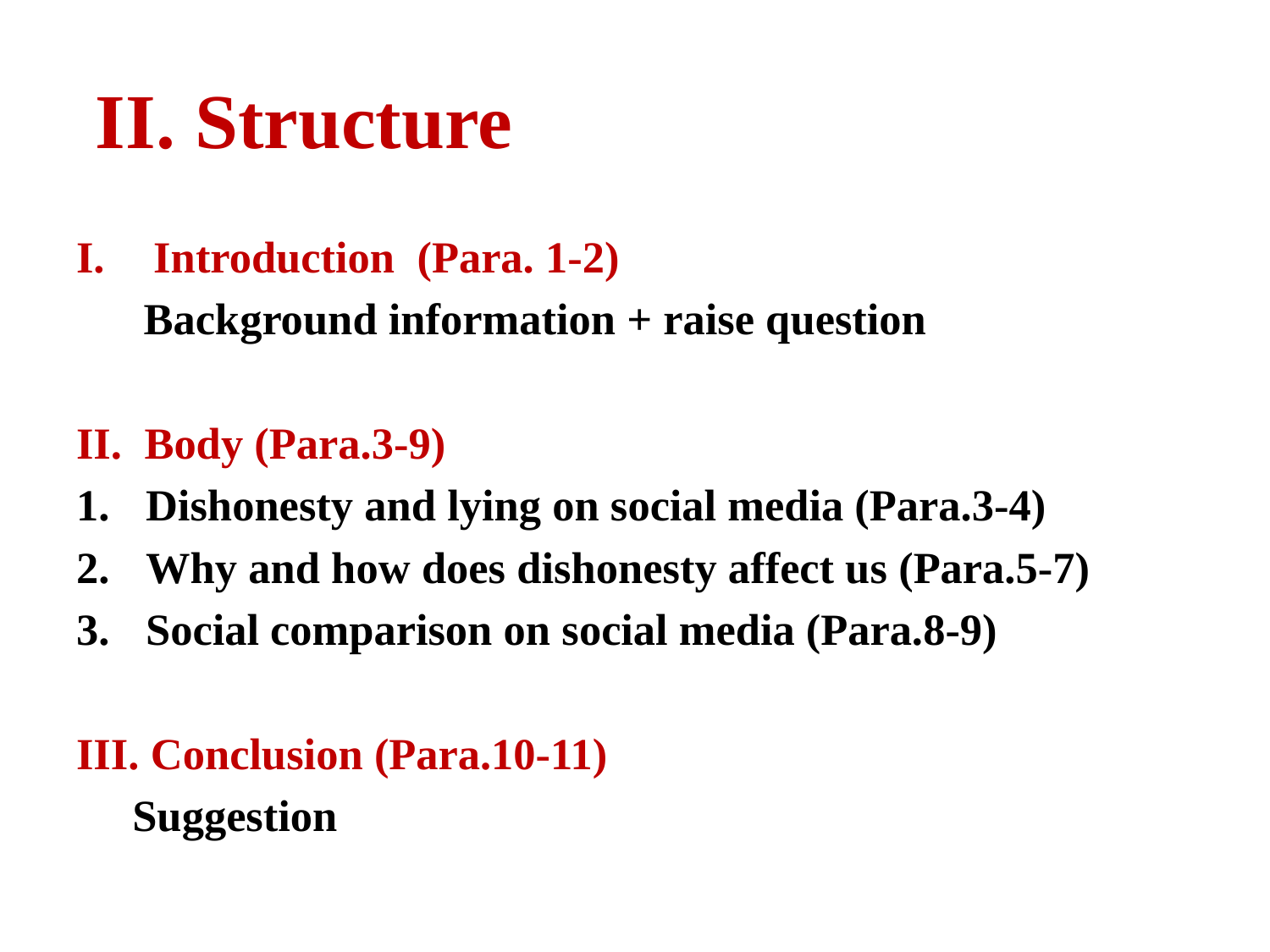

# II. Structure
Introduction  (Para. 1-2)
      Background information + raise question

II.  Body (Para.3-9)
Dishonesty and lying on social media (Para.3-4)
Why and how does dishonesty affect us (Para.5-7)
Social comparison on social media (Para.8-9)

III. Conclusion (Para.10-11)
     Suggestion